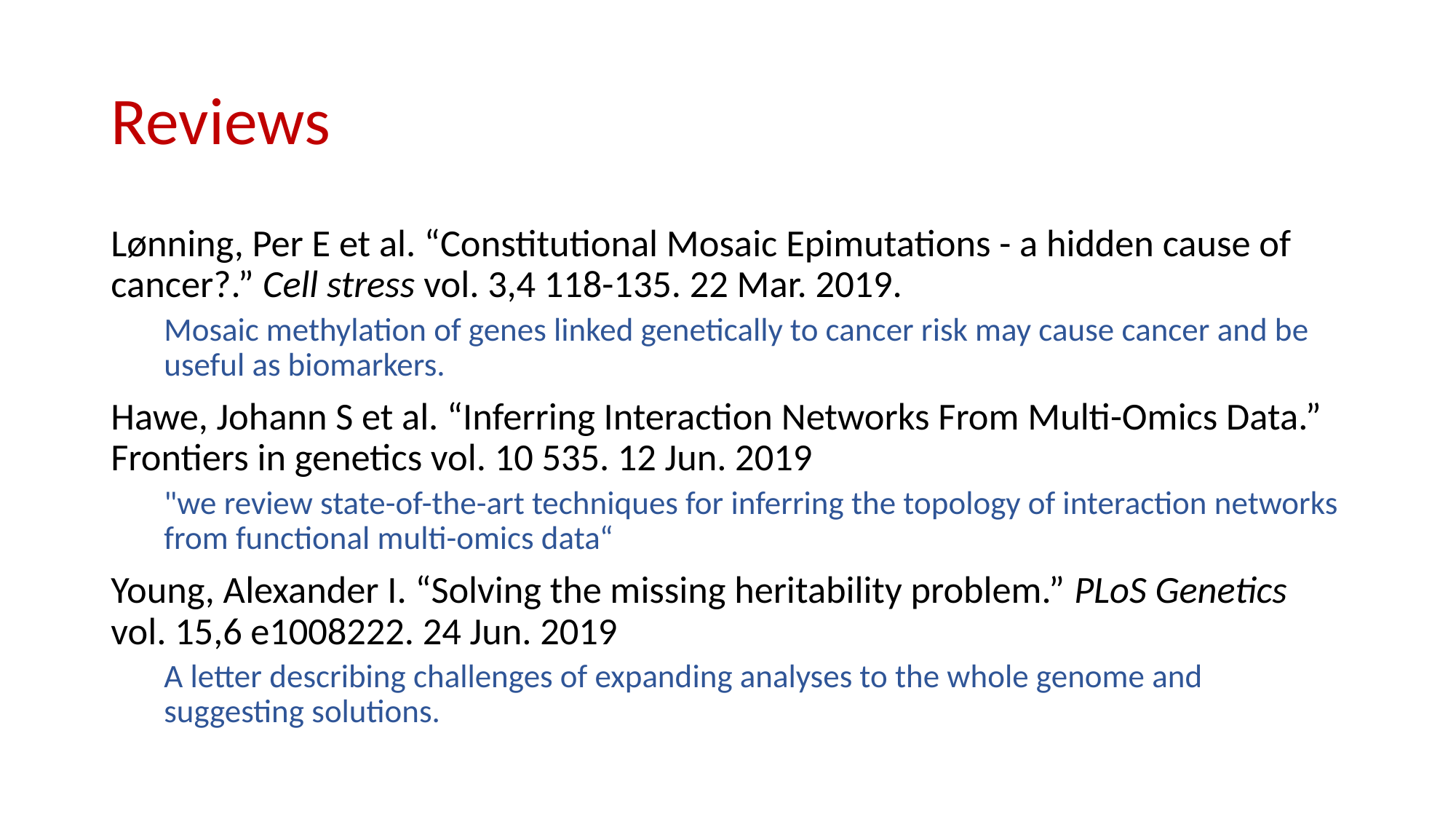

# Reviews
Lønning, Per E et al. “Constitutional Mosaic Epimutations - a hidden cause of cancer?.” Cell stress vol. 3,4 118-135. 22 Mar. 2019.
Mosaic methylation of genes linked genetically to cancer risk may cause cancer and be useful as biomarkers.
Hawe, Johann S et al. “Inferring Interaction Networks From Multi-Omics Data.” Frontiers in genetics vol. 10 535. 12 Jun. 2019
"we review state-of-the-art techniques for inferring the topology of interaction networks from functional multi-omics data“
Young, Alexander I. “Solving the missing heritability problem.” PLoS Genetics vol. 15,6 e1008222. 24 Jun. 2019
A letter describing challenges of expanding analyses to the whole genome and suggesting solutions.